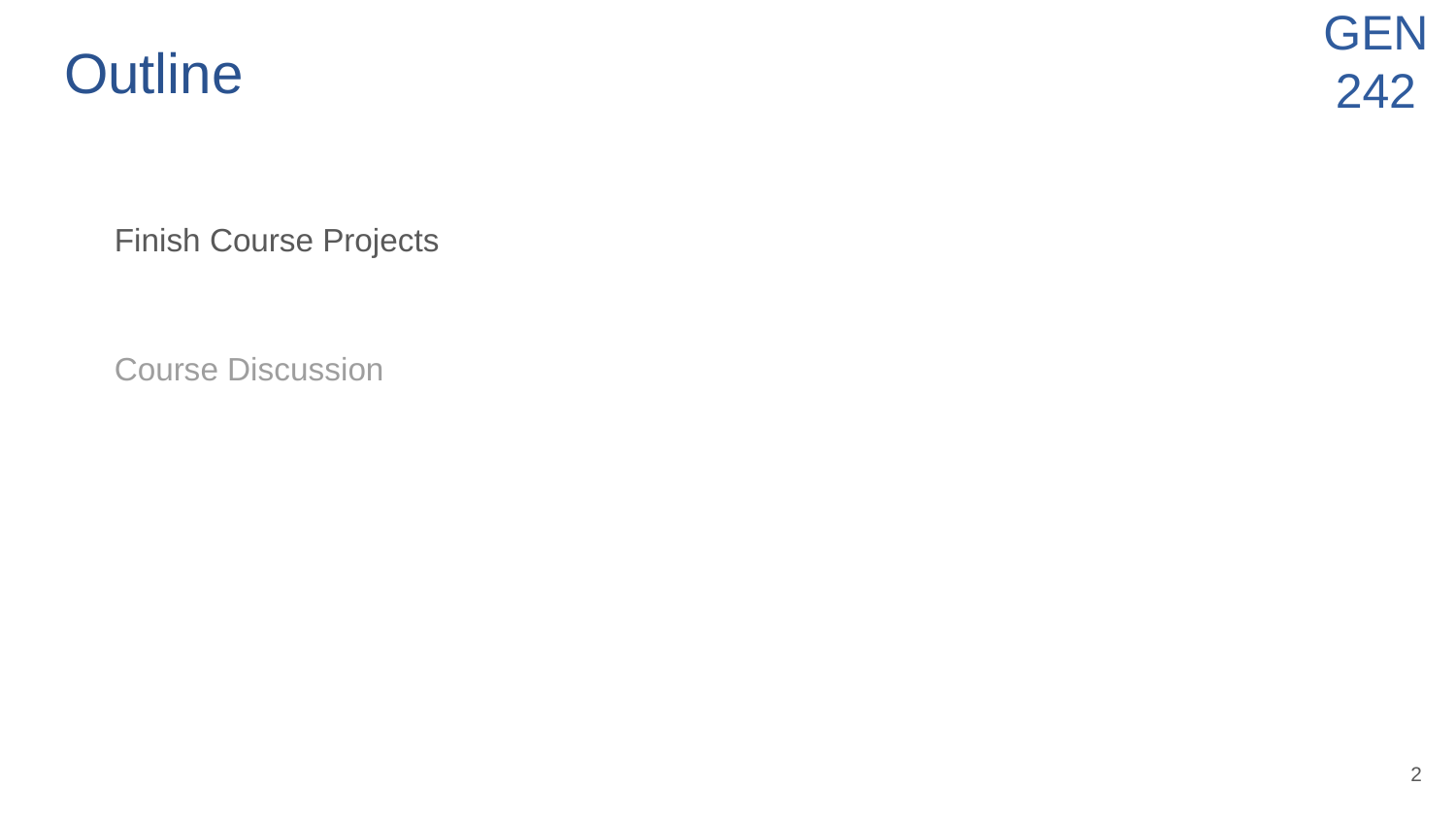

# Outline
Finish Course Projects

Course Discussion

2